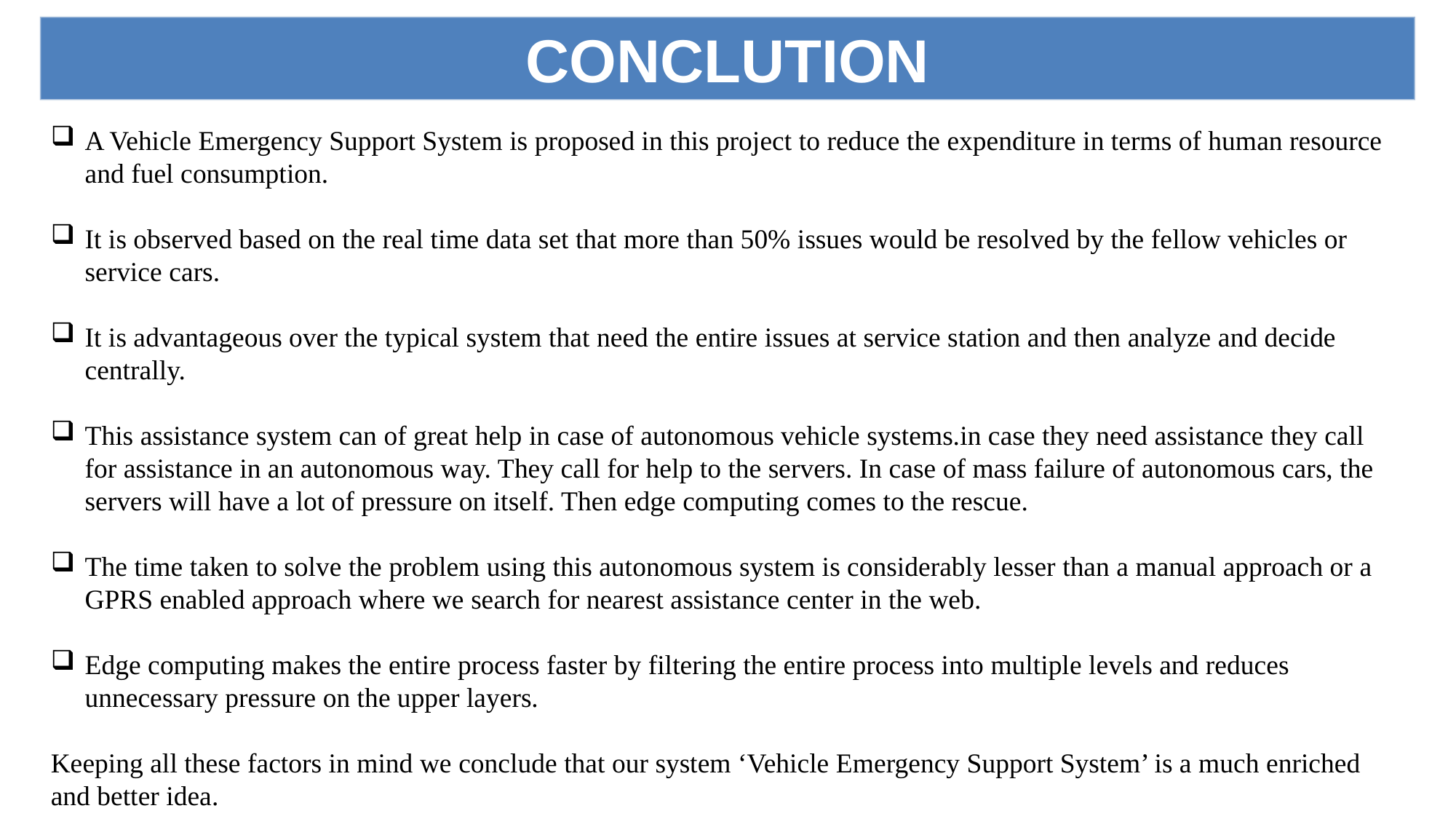

CONCLUTION
A Vehicle Emergency Support System is proposed in this project to reduce the expenditure in terms of human resource and fuel consumption.

It is observed based on the real time data set that more than 50% issues would be resolved by the fellow vehicles or service cars.

It is advantageous over the typical system that need the entire issues at service station and then analyze and decide centrally.

This assistance system can of great help in case of autonomous vehicle systems.in case they need assistance they call for assistance in an autonomous way. They call for help to the servers. In case of mass failure of autonomous cars, the servers will have a lot of pressure on itself. Then edge computing comes to the rescue.

The time taken to solve the problem using this autonomous system is considerably lesser than a manual approach or a GPRS enabled approach where we search for nearest assistance center in the web.

Edge computing makes the entire process faster by filtering the entire process into multiple levels and reduces unnecessary pressure on the upper layers.

Keeping all these factors in mind we conclude that our system ‘Vehicle Emergency Support System’ is a much enriched and better idea.